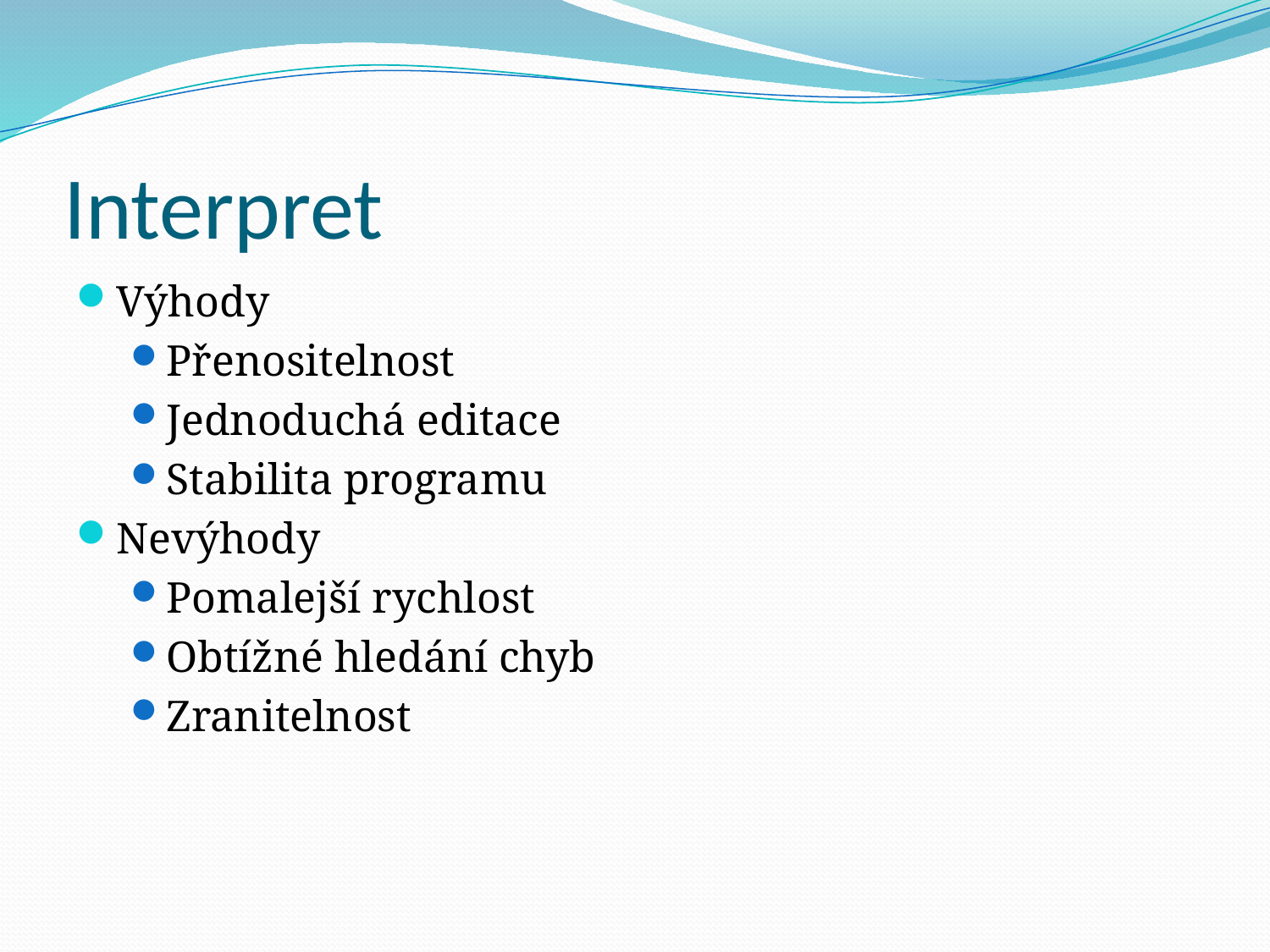

# Interpret
Výhody
Přenositelnost
Jednoduchá editace
Stabilita programu
Nevýhody
Pomalejší rychlost
Obtížné hledání chyb
Zranitelnost